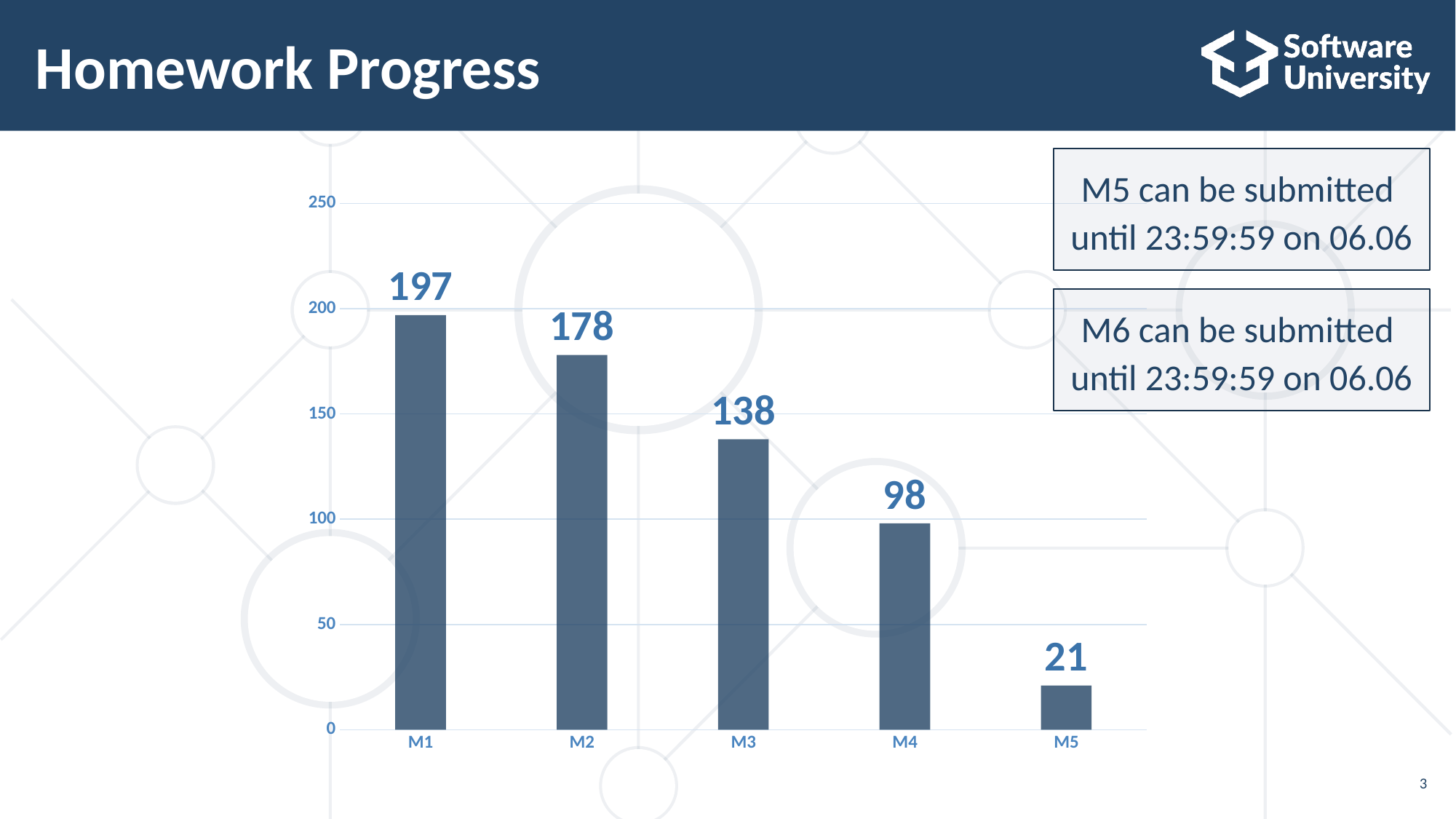

# Homework Progress
M5 can be submitted
until 23:59:59 on 06.06

### Chart

| Category | Submitted |
|---|---|
| M1 | 197.0 |
| M2 | 178.0 |
| M3 | 138.0 |
| M4 | 98.0 |
| M5 | 21.0 |
M6 can be submitted
until 23:59:59 on 06.06
3